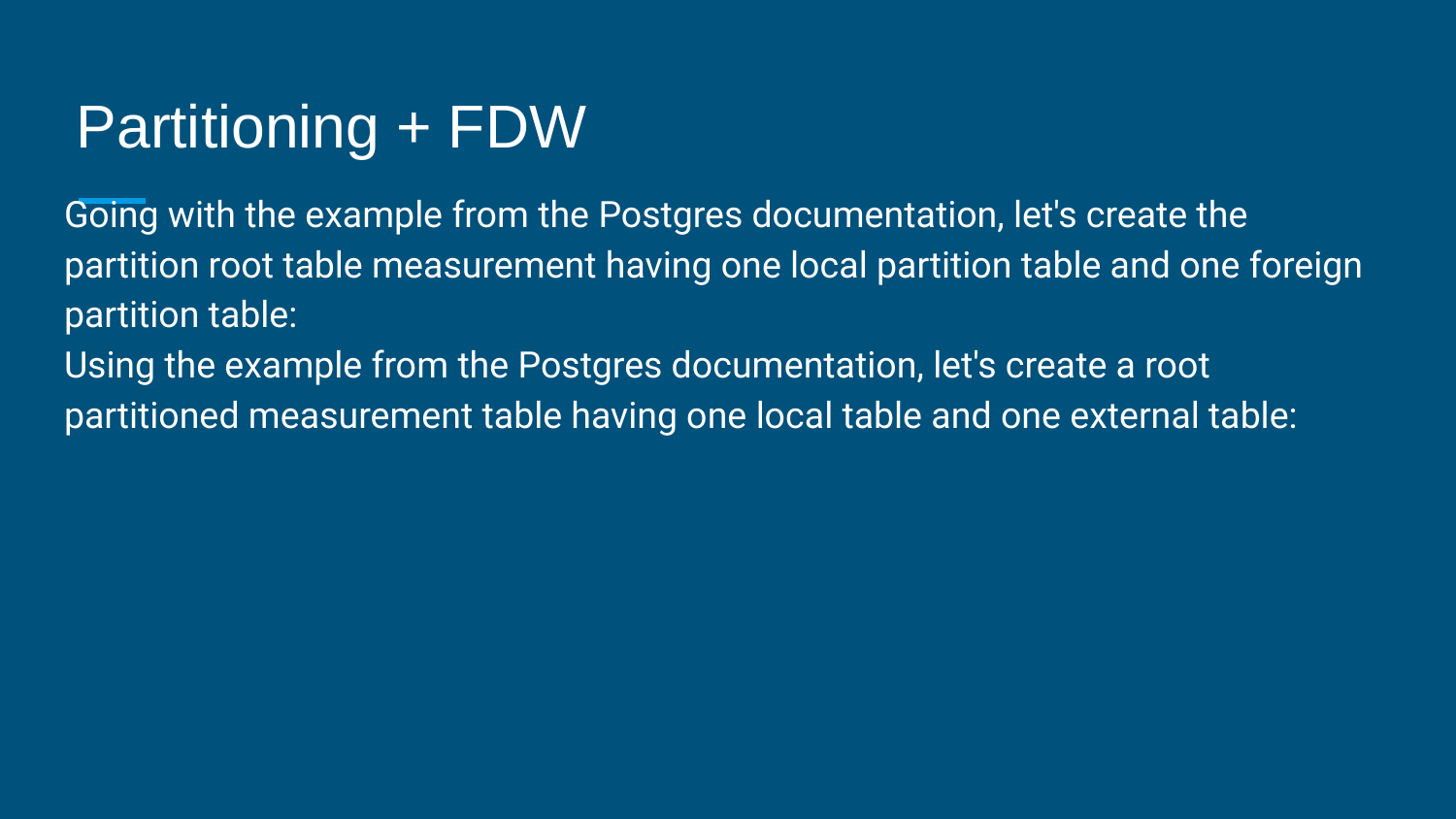

# Partitioning + FDW
Going with the example from the Postgres documentation, let's create the partition root table measurement having one local partition table and one foreign partition table:
Using the example from the Postgres documentation, let's create a root partitioned measurement table having one local table and one external table: